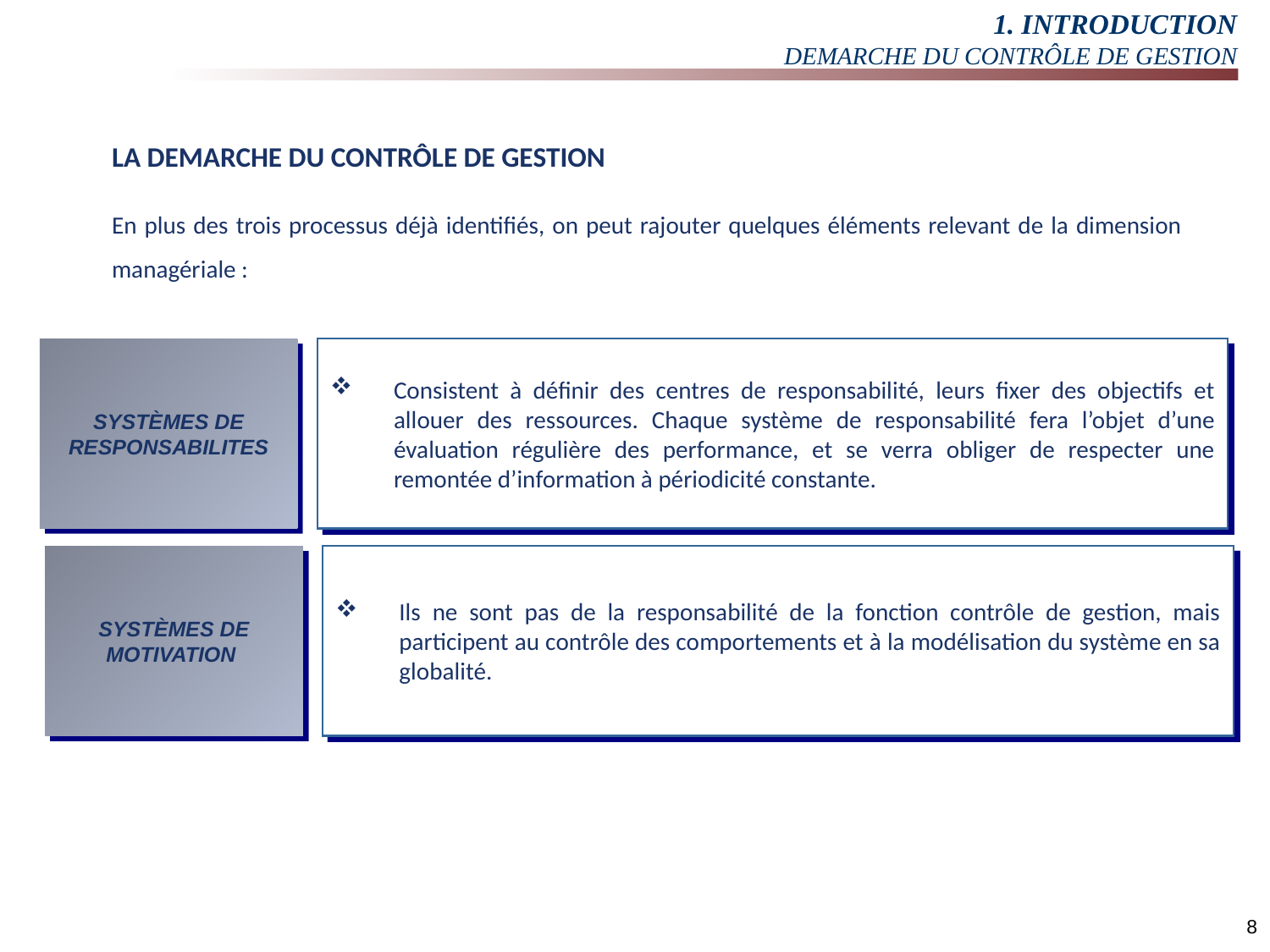

# 1. INTRODUCTION DEMARCHE DU CONTRÔLE DE GESTION
LA DEMARCHE DU CONTRÔLE DE GESTION
En plus des trois processus déjà identifiés, on peut rajouter quelques éléments relevant de la dimension managériale :
SYSTÈMES DE RESPONSABILITES
Consistent à définir des centres de responsabilité, leurs fixer des objectifs et allouer des ressources. Chaque système de responsabilité fera l’objet d’une évaluation régulière des performance, et se verra obliger de respecter une remontée d’information à périodicité constante.
SYSTÈMES DE MOTIVATION
Ils ne sont pas de la responsabilité de la fonction contrôle de gestion, mais participent au contrôle des comportements et à la modélisation du système en sa globalité.
8